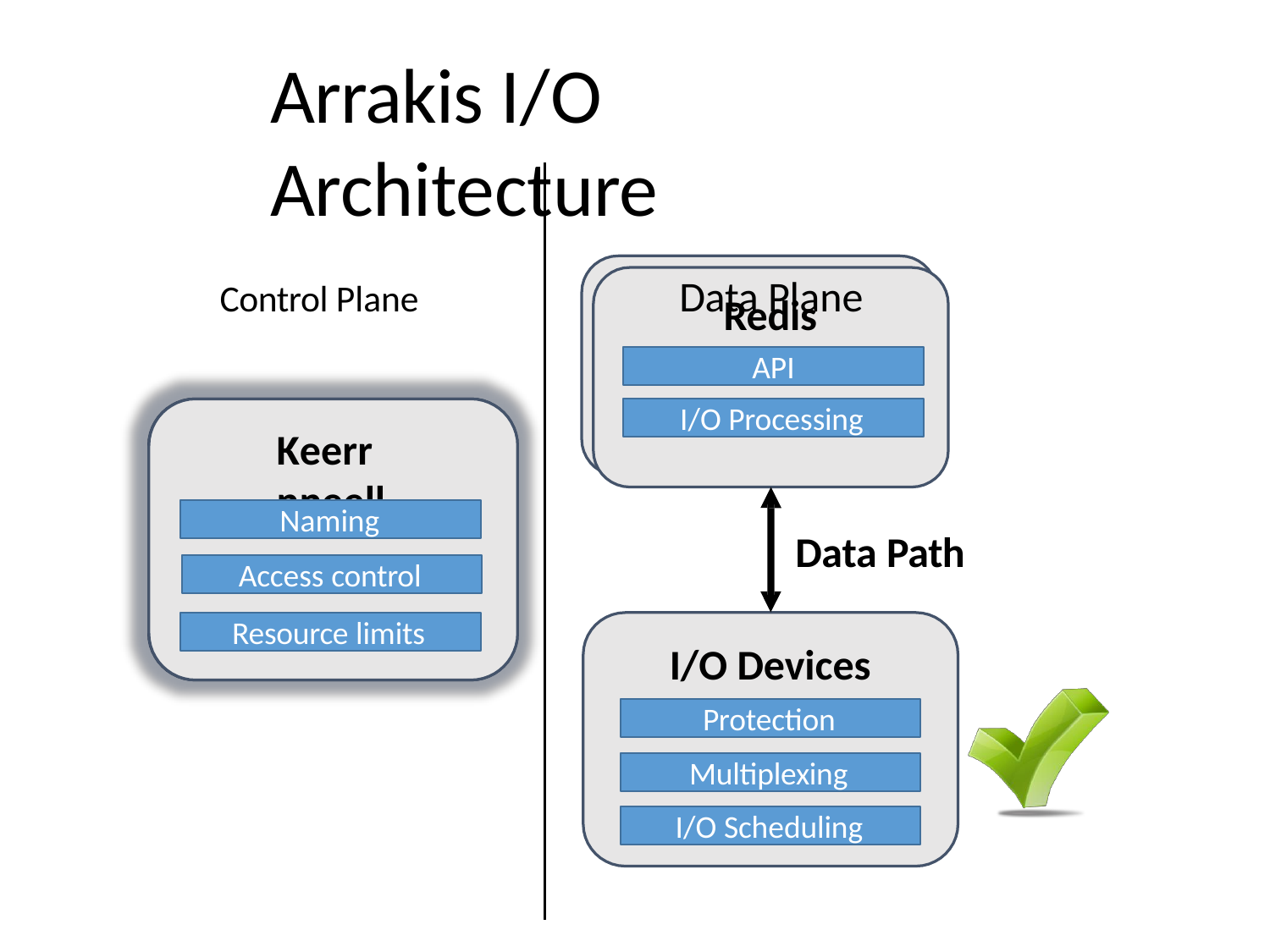

# Arrakis I/O Architecture
Control Plane	Data Plane

Redis
Redis
API

I/O Processing

Keerrnneell

Naming
Naming
Data Path

I/O Devices

Access control
Access control

Resource limits
Resource limits

Protection
Multiplexing
I/O Scheduling